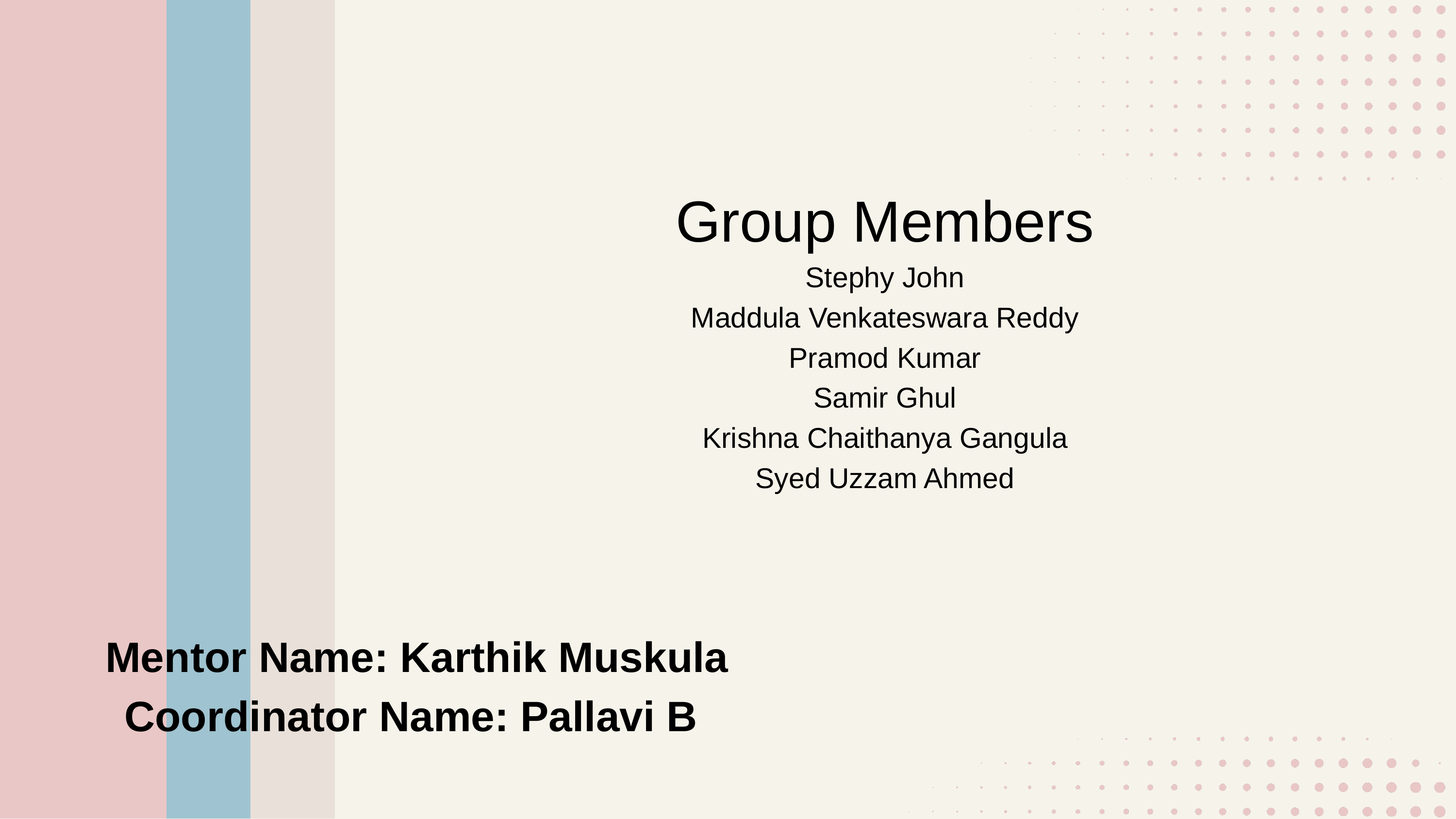

Group Members
Stephy John
Maddula Venkateswara Reddy
Pramod Kumar
Samir Ghul
Krishna Chaithanya Gangula
Syed Uzzam Ahmed

Mentor Name: Karthik Muskula
Coordinator Name: Pallavi B